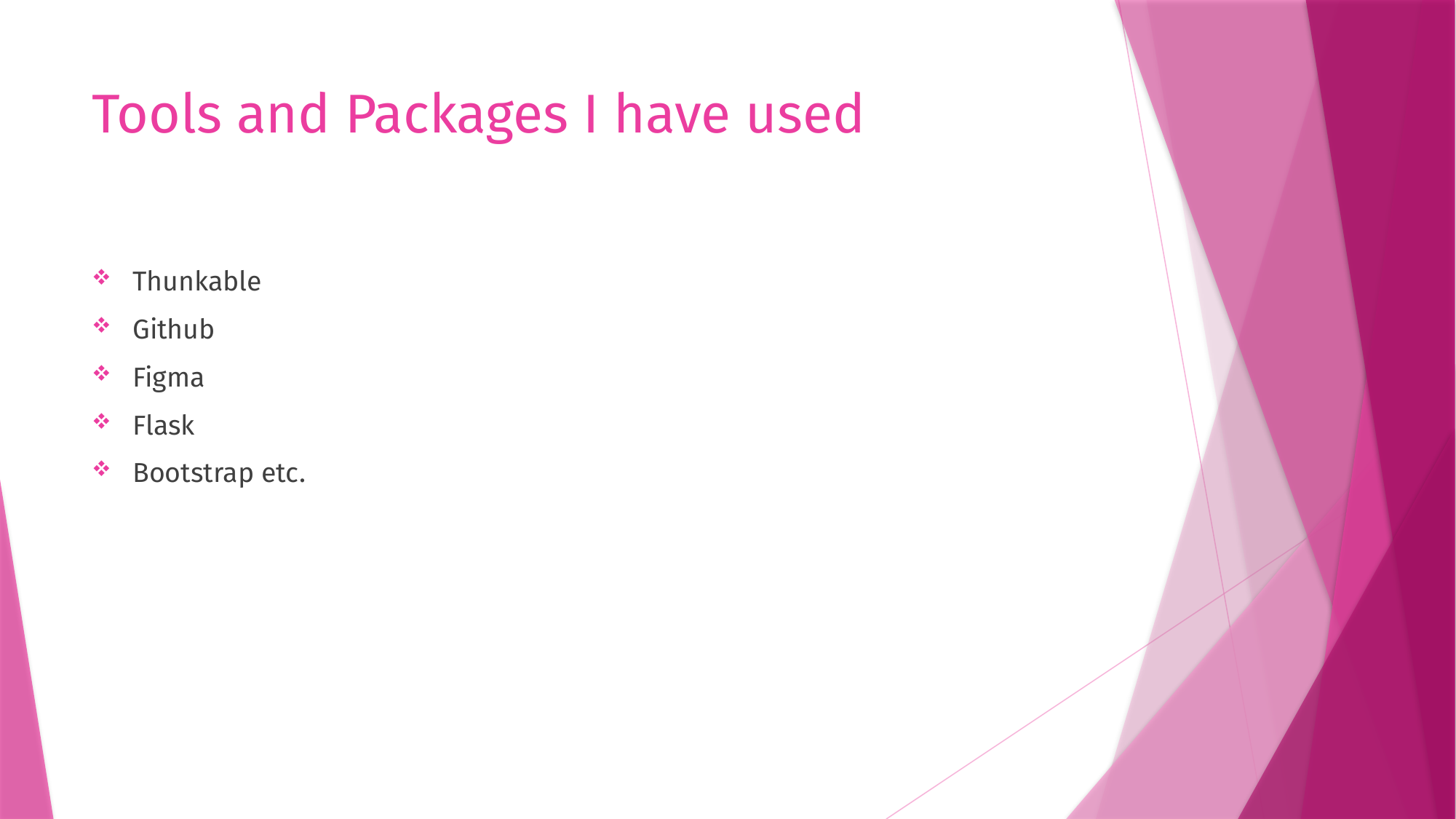

# Tools and Packages I have used
Thunkable
Github
Figma
Flask
Bootstrap etc.